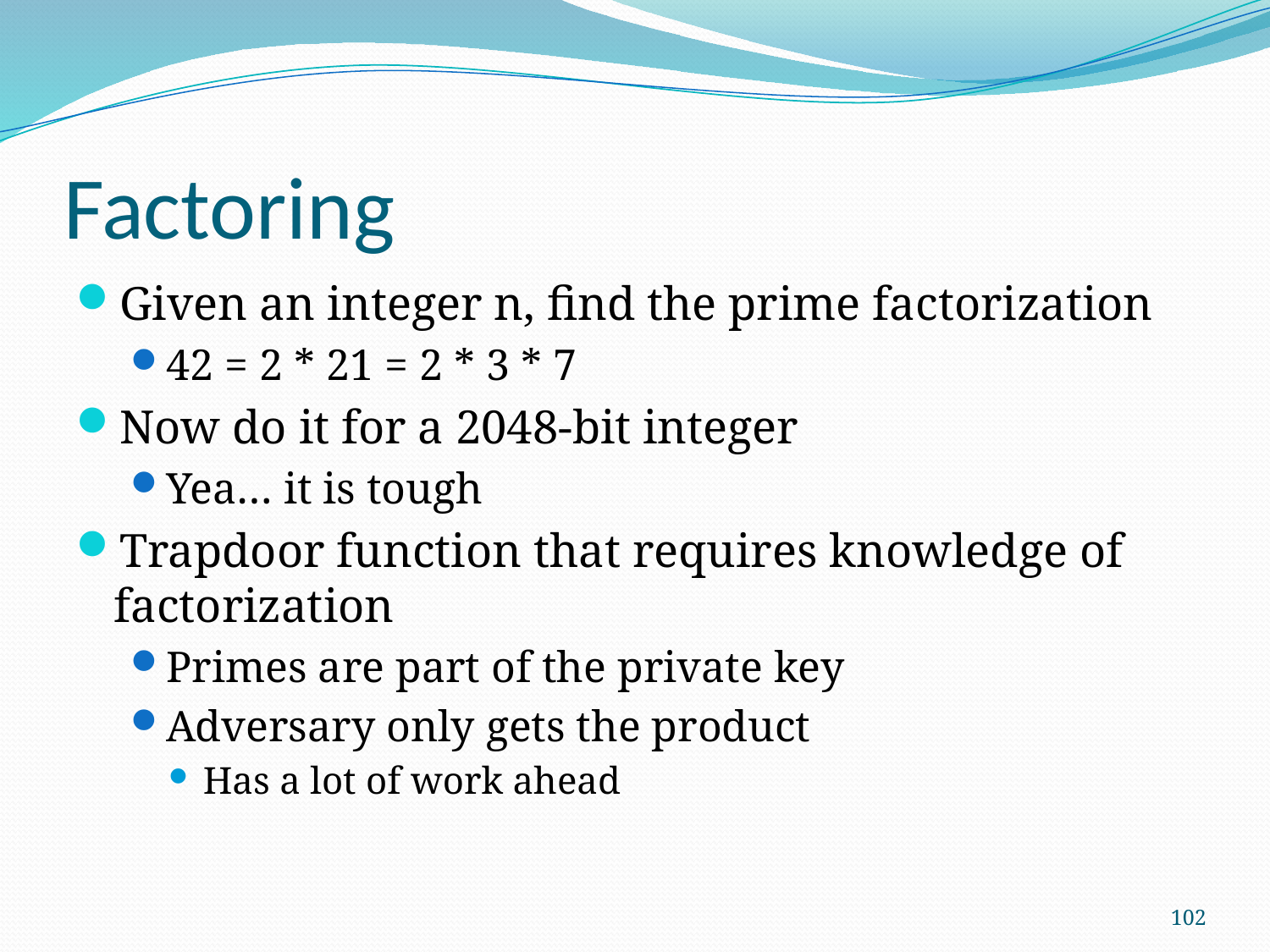

# Factoring
Given an integer n, find the prime factorization
42 = 2 * 21 = 2 * 3 * 7
Now do it for a 2048-bit integer
Yea… it is tough
Trapdoor function that requires knowledge of factorization
Primes are part of the private key
Adversary only gets the product
Has a lot of work ahead
102